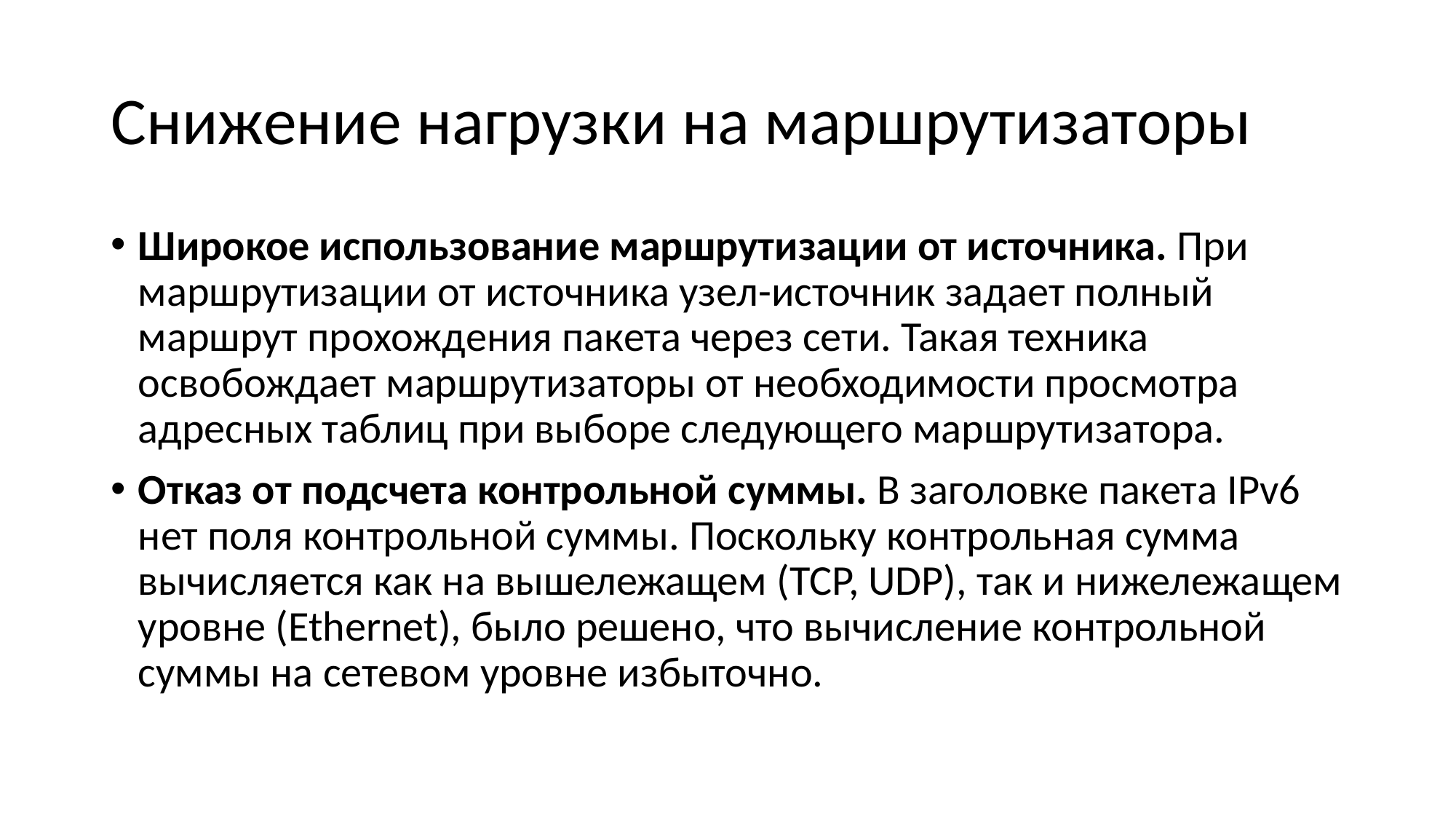

# Снижение нагрузки на маршрутизаторы
Широкое использование маршрутизации от источника. При маршрутизации от источника узел-источник задает полный маршрут прохождения пакета через сети. Такая техника освобождает маршрутизаторы от необходимости просмотра адресных таблиц при выборе следующего маршрутизатора.
Отказ от подсчета контрольной суммы. В заголовке пакета IPv6 нет поля контрольной суммы. Поскольку контрольная сумма вычисляется как на вышележащем (TCP, UDP), так и нижележащем уровне (Ethernet), было решено, что вычисление контрольной суммы на сетевом уровне избыточно.